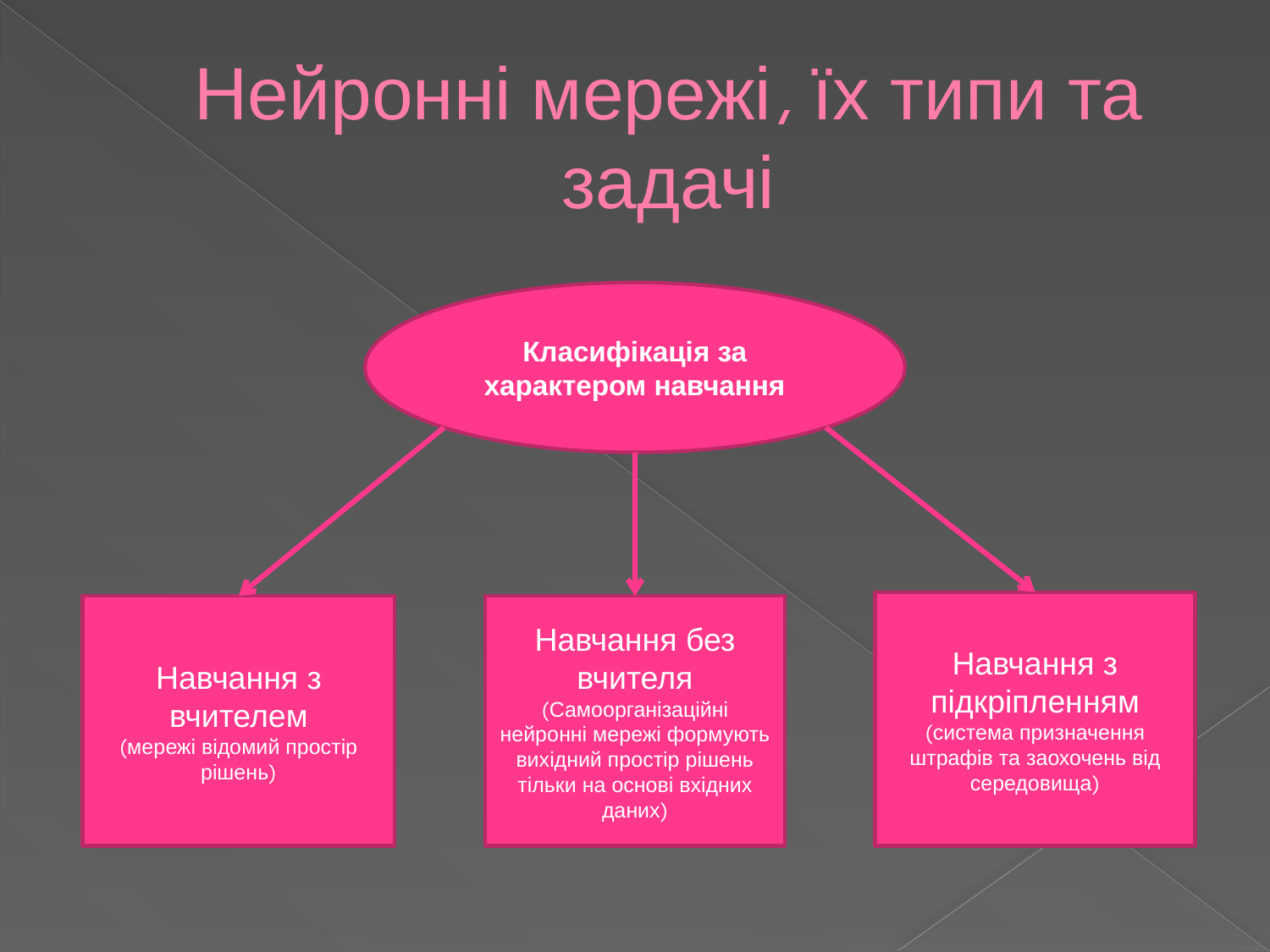

# Нейронні мережі, їх типи та задачі
Класифікація за характером навчання
Навчання з підкріпленням
(система призначення штрафів та заохочень від середовища)
Навчання з вчителем
(мережі відомий простір рішень)
Навчання без вчителя
(Самоорганізаційні нейронні мережі формують вихідний простір рішень тільки на основі вхідних даних)